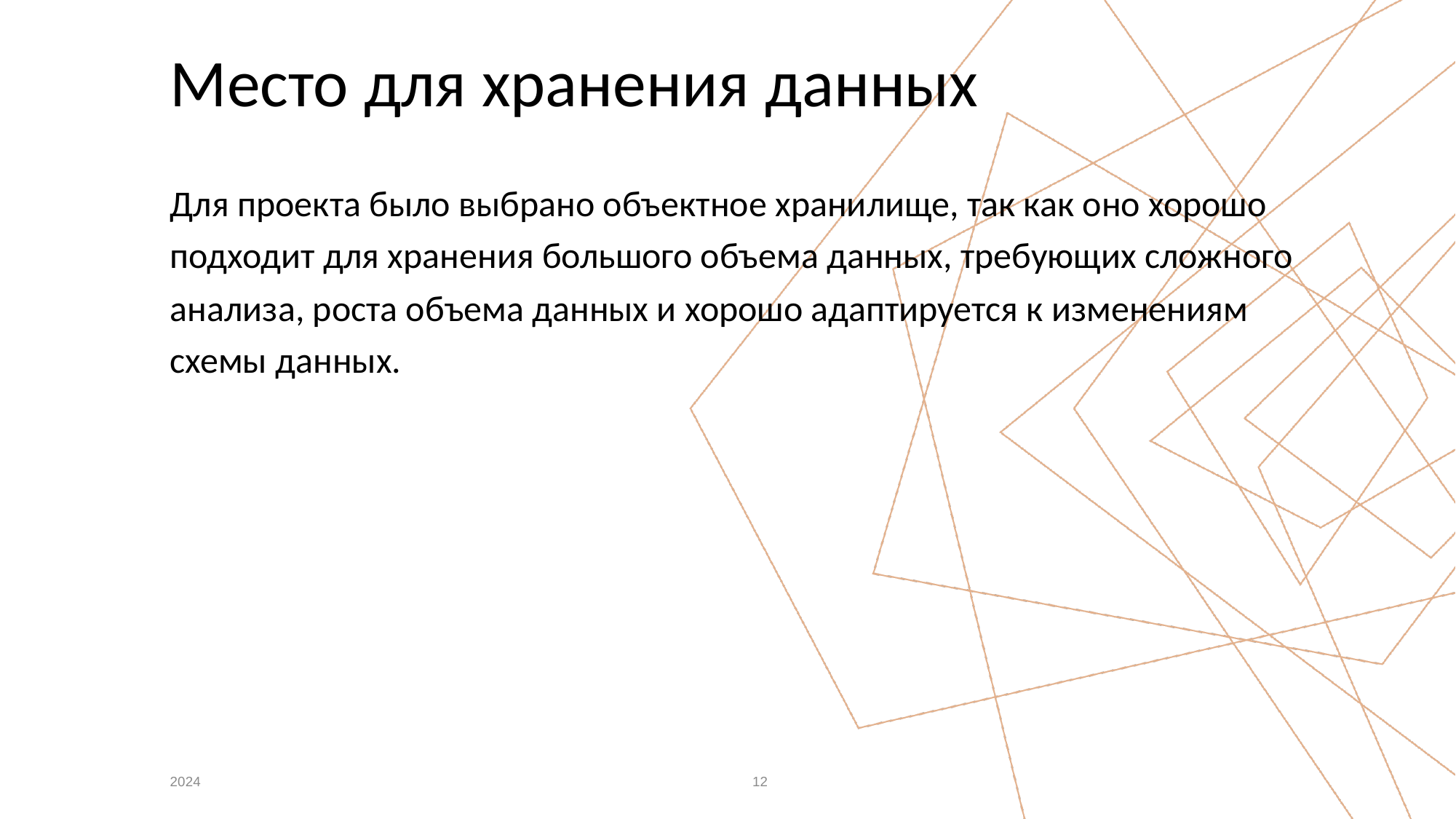

# Место для хранения данных
Для проекта было выбрано объектное хранилище, так как оно хорошо подходит для хранения большого объема данных, требующих сложного анализа, роста объема данных и хорошо адаптируется к изменениям схемы данных.
2024
12